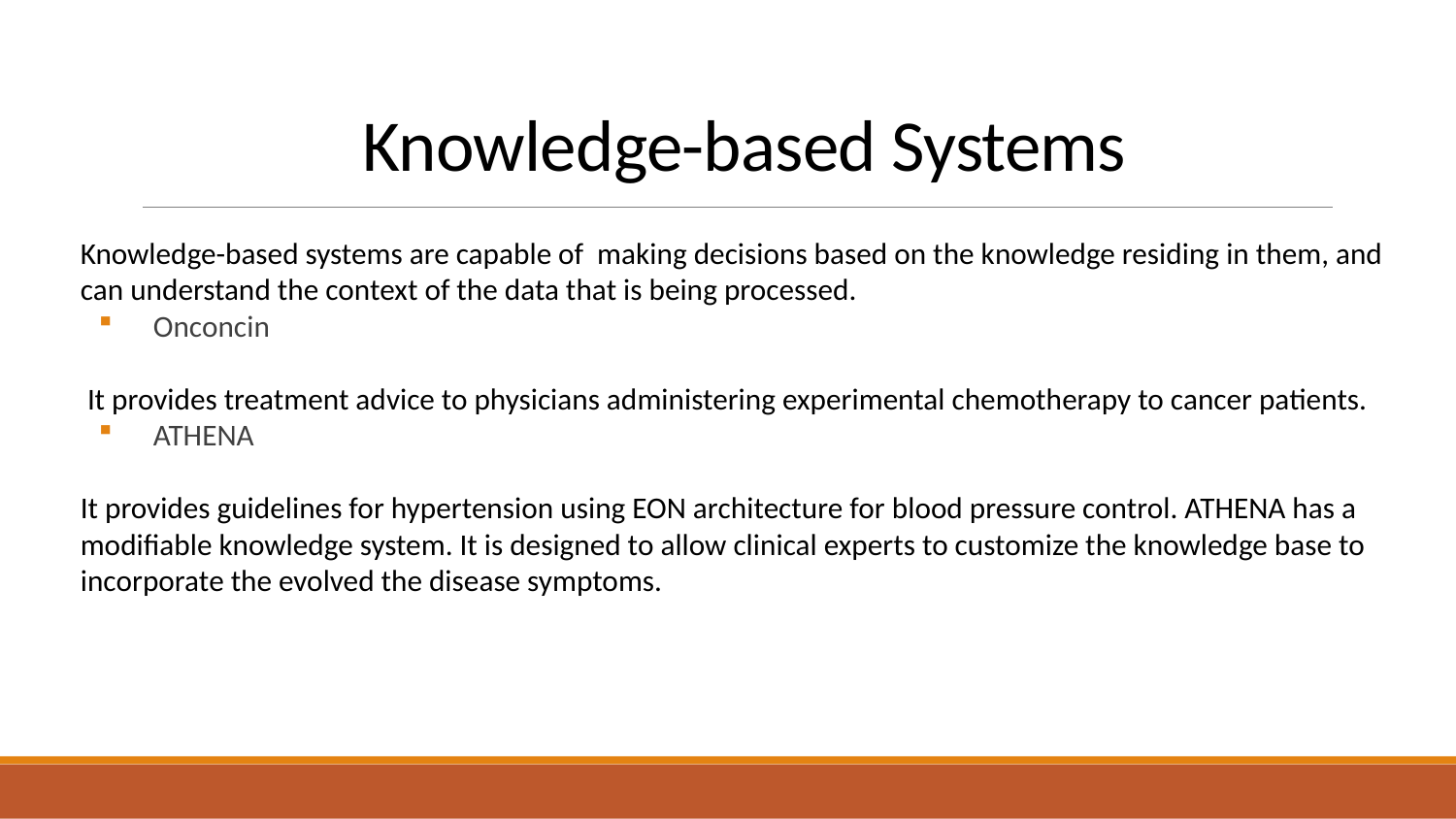

# Knowledge-based Systems
Knowledge-based systems are capable of  making decisions based on the knowledge residing in them, and can understand the context of the data that is being processed.
Onconcin

 It provides treatment advice to physicians administering experimental chemotherapy to cancer patients.
ATHENA

It provides guidelines for hypertension using EON architecture for blood pressure control. ATHENA has a modifiable knowledge system. It is designed to allow clinical experts to customize the knowledge base to incorporate the evolved the disease symptoms.